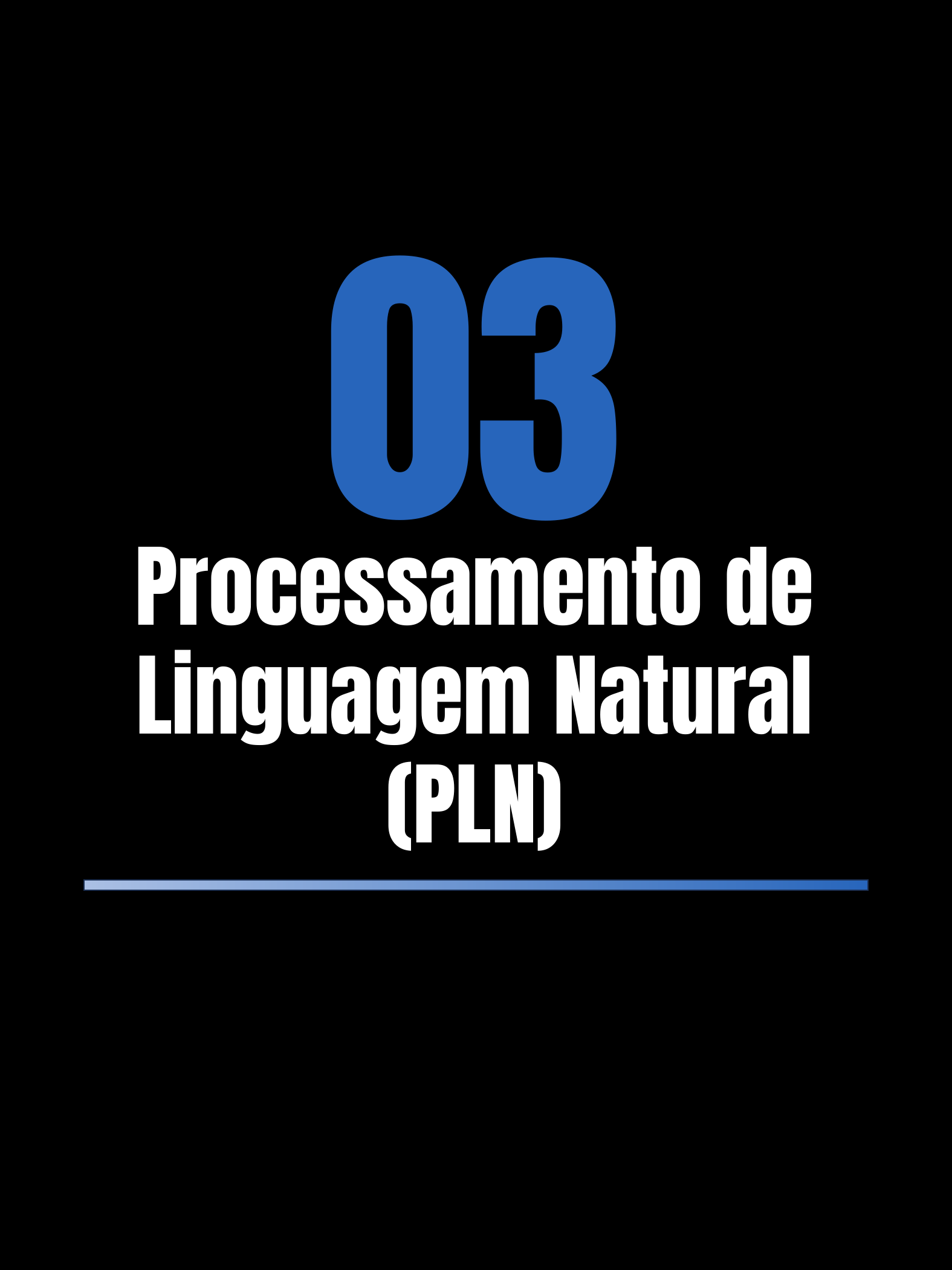

03
Processamento de Linguagem Natural (PLN)

RAMIFICAÇÕES DA IA - RAFAEL SOUZA
7